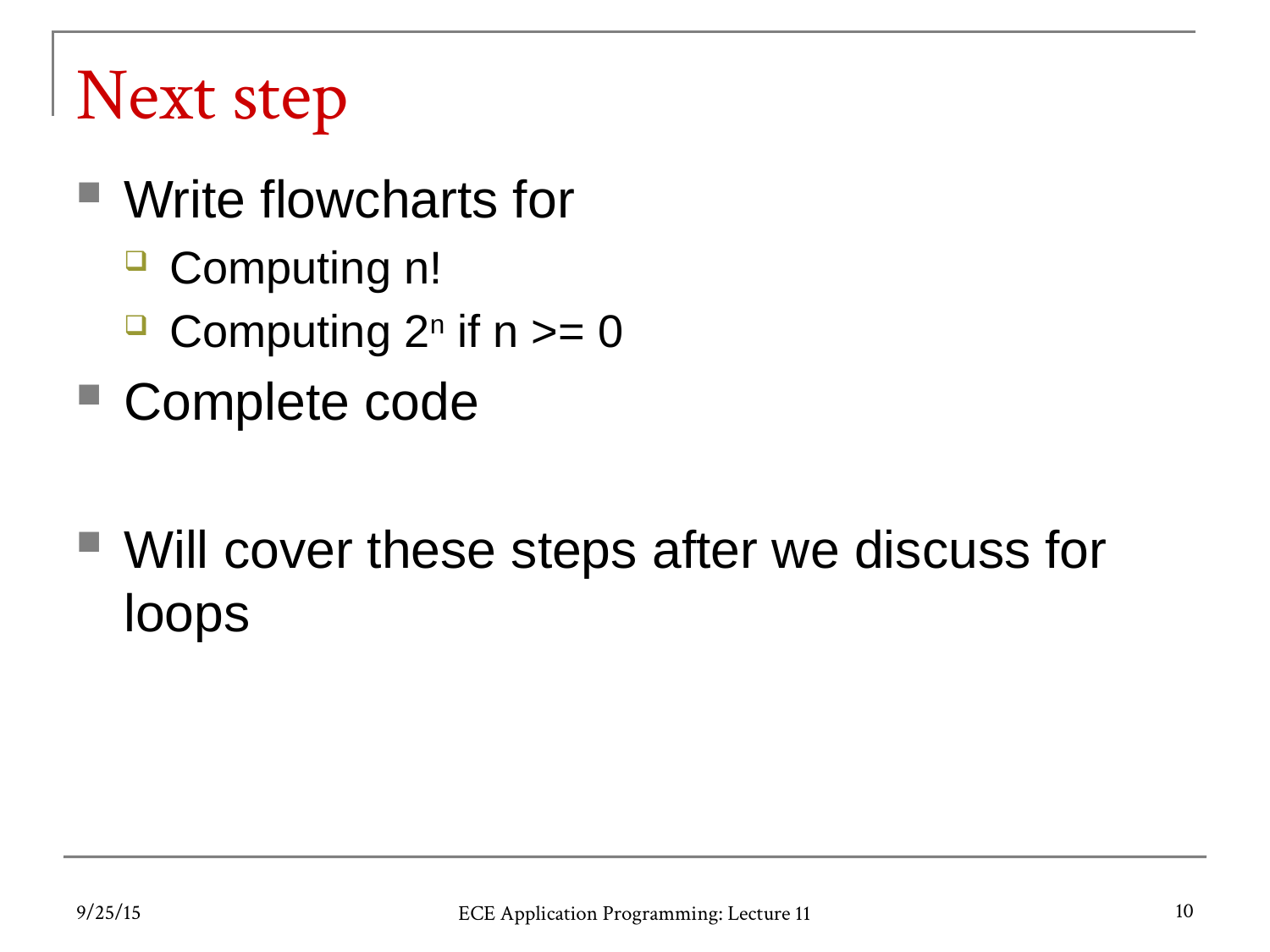

# Next step
Write flowcharts for
Computing n!
Computing 2n if n >= 0
Complete code

Will cover these steps after we discuss for loops

9/25/15
10
ECE Application Programming: Lecture 11